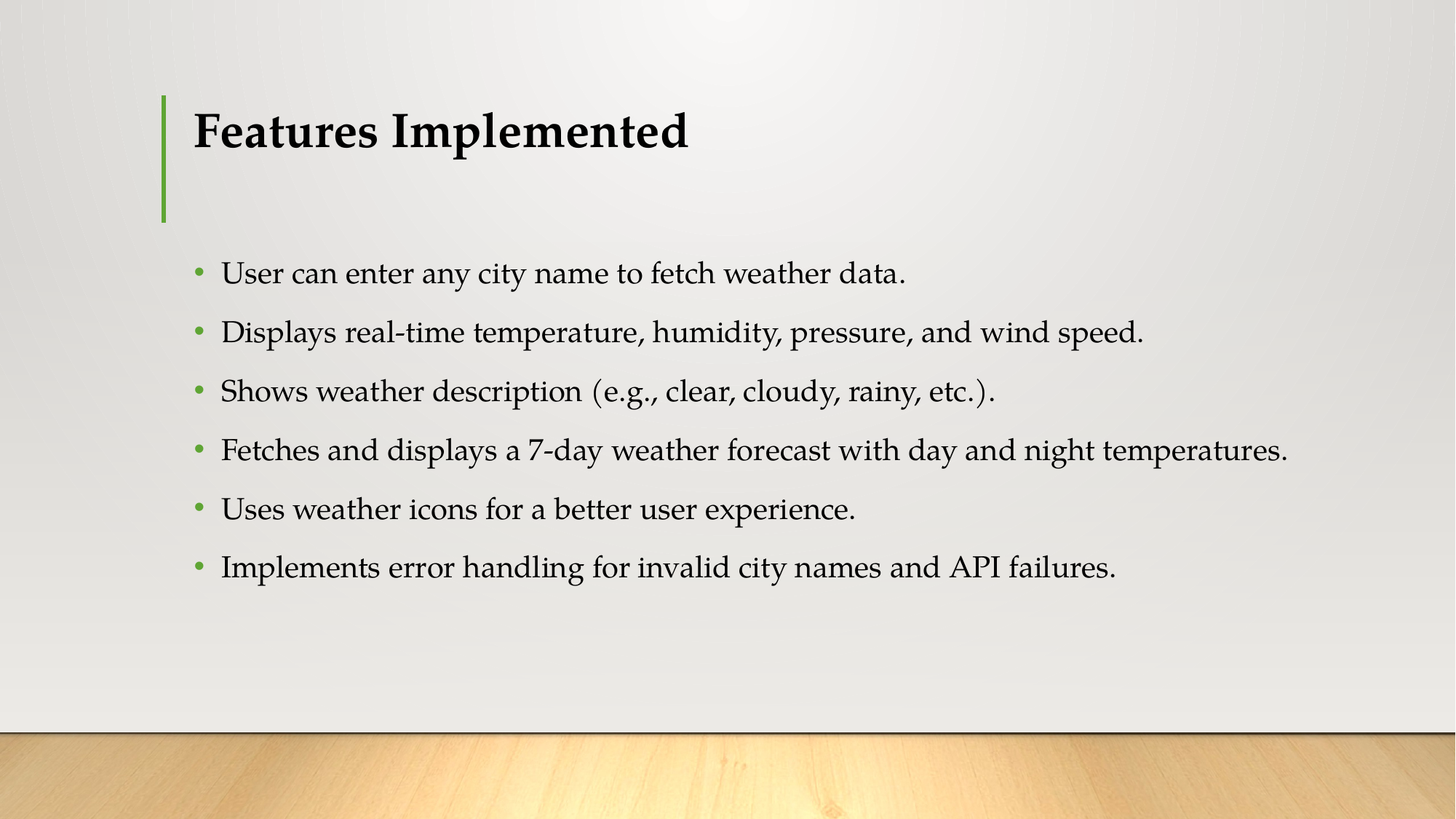

# Features Implemented
User can enter any city name to fetch weather data.
Displays real-time temperature, humidity, pressure, and wind speed.
Shows weather description (e.g., clear, cloudy, rainy, etc.).
Fetches and displays a 7-day weather forecast with day and night temperatures.
Uses weather icons for a better user experience.
Implements error handling for invalid city names and API failures.